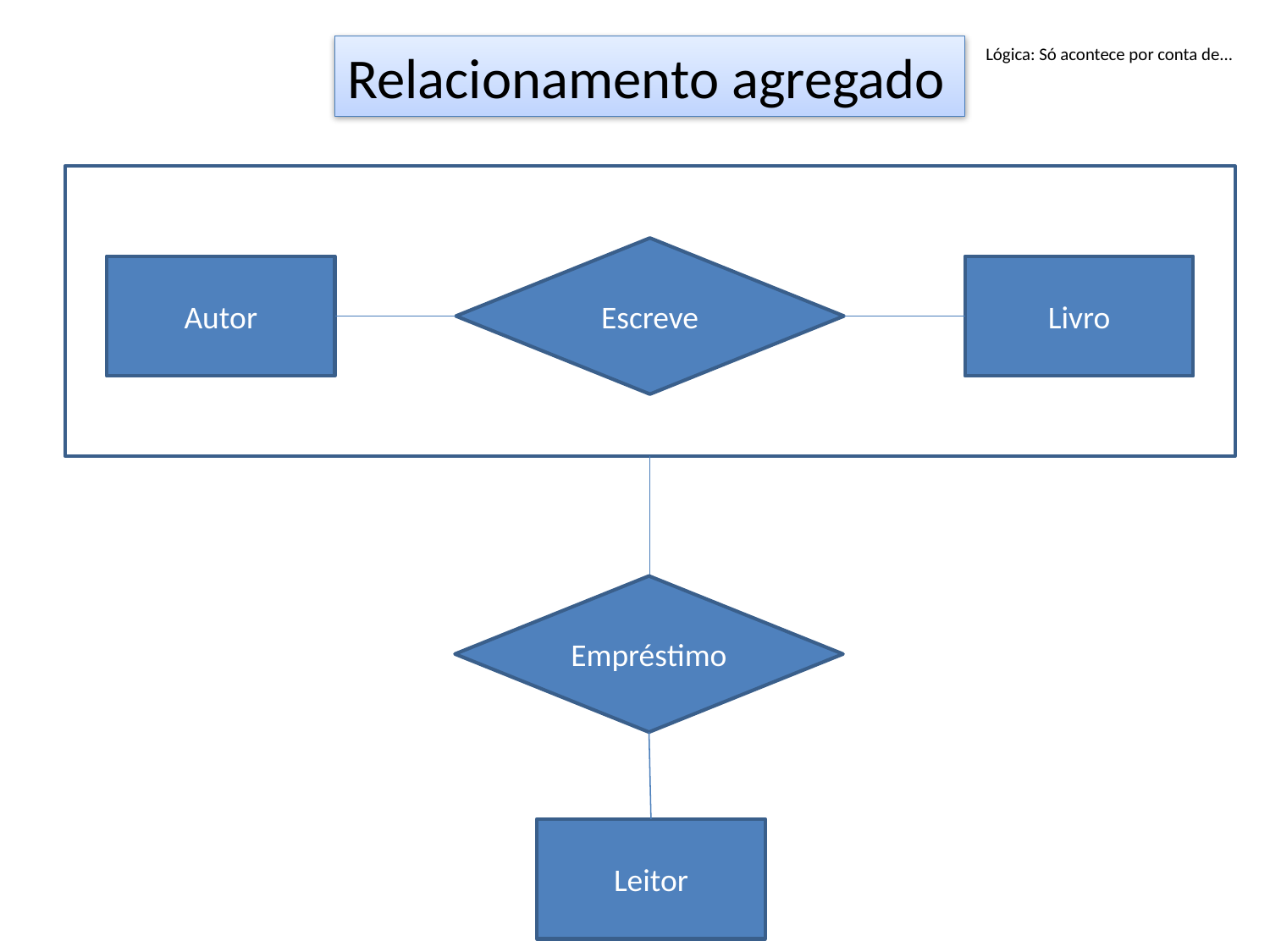

Relacionamento agregado
Lógica: Só acontece por conta de...

Escreve
Autor
Livro
Empréstimo
Leitor